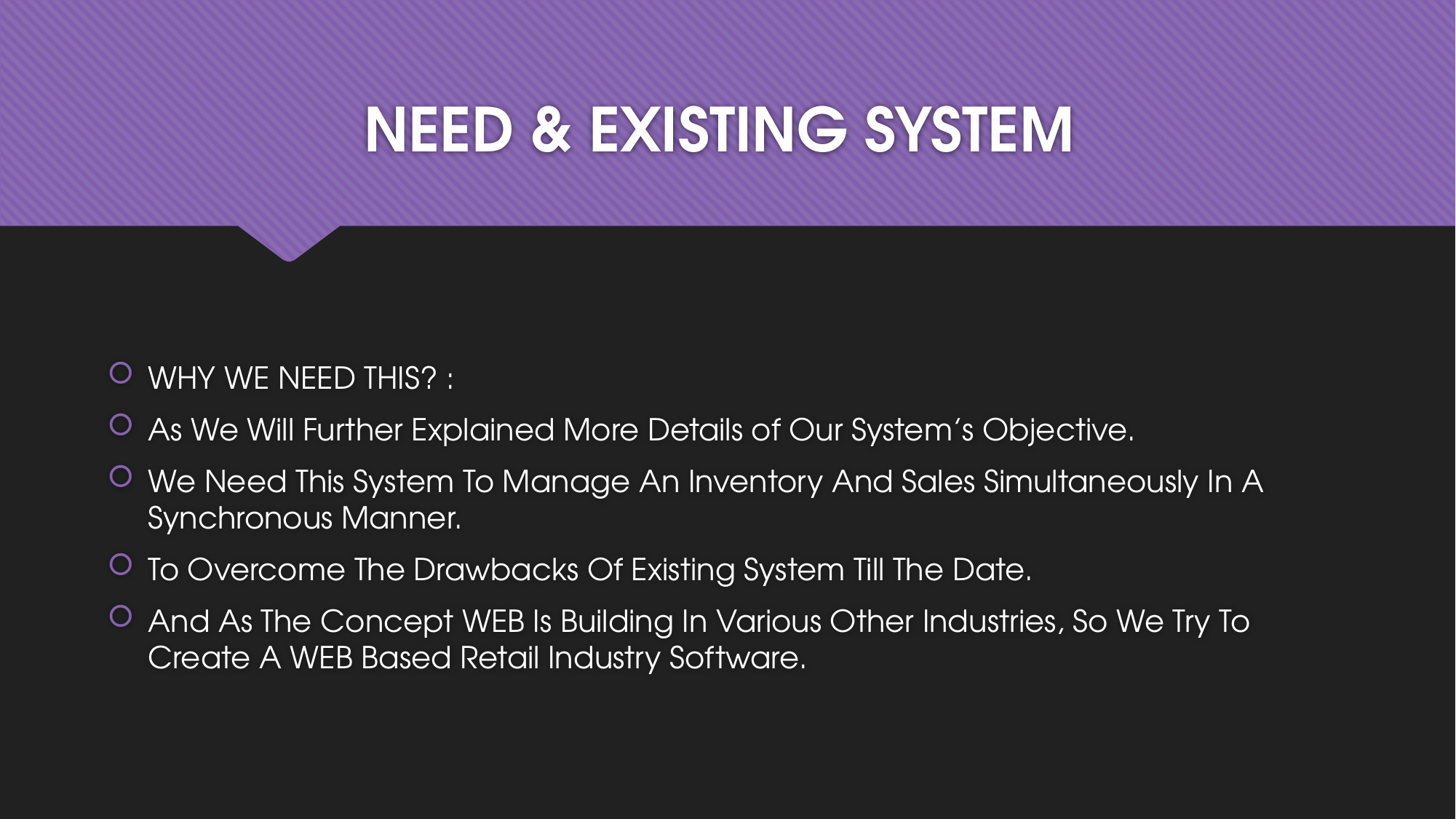

# NEED & EXISTING SYSTEM
WHY WE NEED THIS? :
As We Will Further Explained More Details of Our System’s Objective.
We Need This System To Manage An Inventory And Sales Simultaneously In A Synchronous Manner.
To Overcome The Drawbacks Of Existing System Till The Date.
And As The Concept WEB Is Building In Various Other Industries, So We Try To Create A WEB Based Retail Industry Software.